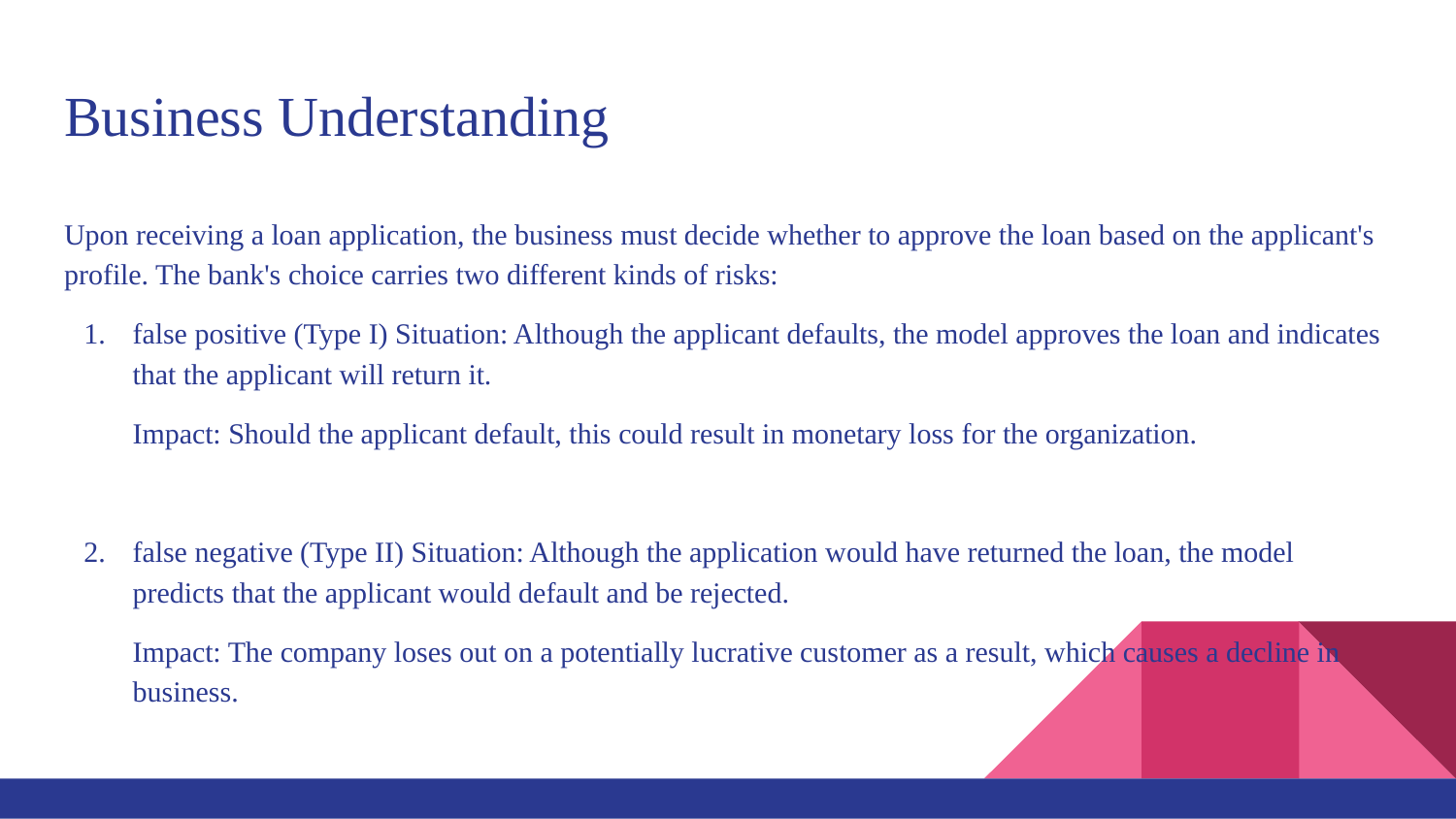

# Business Understanding
Upon receiving a loan application, the business must decide whether to approve the loan based on the applicant's profile. The bank's choice carries two different kinds of risks:
false positive (Type I) Situation: Although the applicant defaults, the model approves the loan and indicates that the applicant will return it.
Impact: Should the applicant default, this could result in monetary loss for the organization.

false negative (Type II) Situation: Although the application would have returned the loan, the model predicts that the applicant would default and be rejected.
Impact: The company loses out on a potentially lucrative customer as a result, which causes a decline in business.